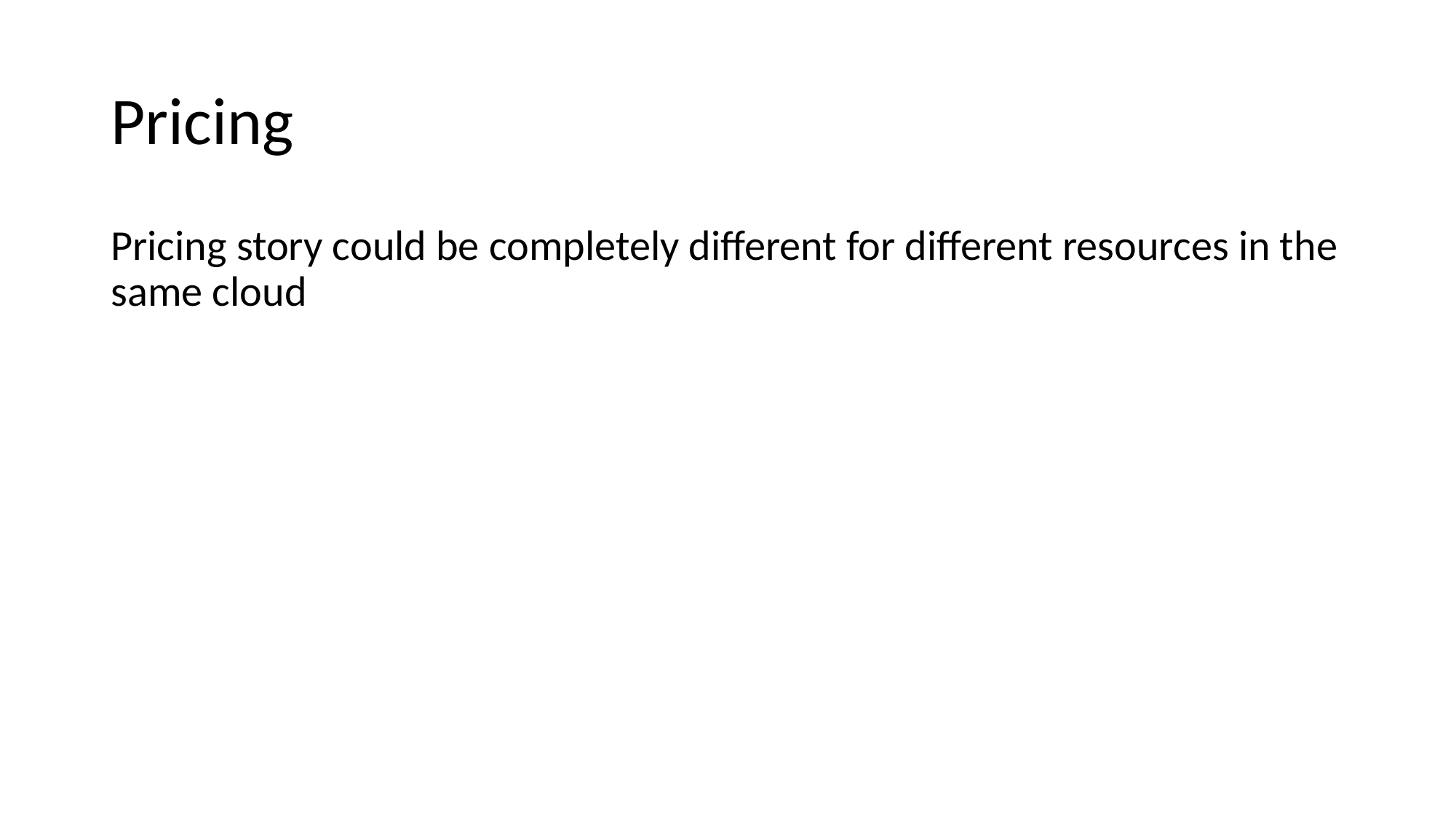

# Pricing
Pricing story could be completely different for different resources in the same cloud